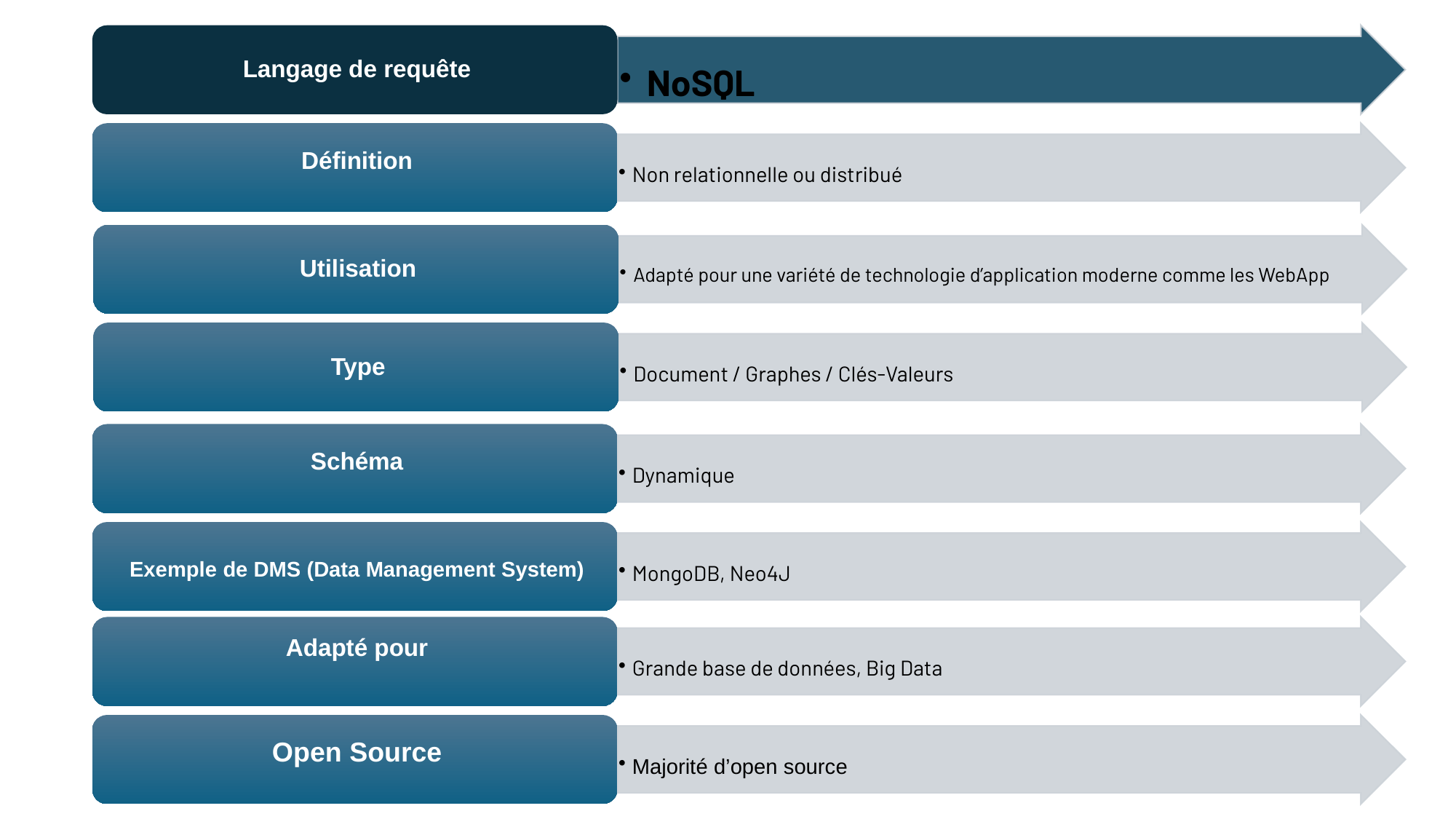

NoSQL
Langage de requête

Non relationnelle ou distribué

Définition

Adapté pour une variété de technologie d’application moderne comme les WebApp

Utilisation

Document / Graphes / Clés-Valeurs

Type

Dynamique

Schéma

MongoDB, Neo4J

Exemple de DMS (Data Management System)

Grande base de données, Big Data

Adapté pour

Majorité d’open source

Open Source